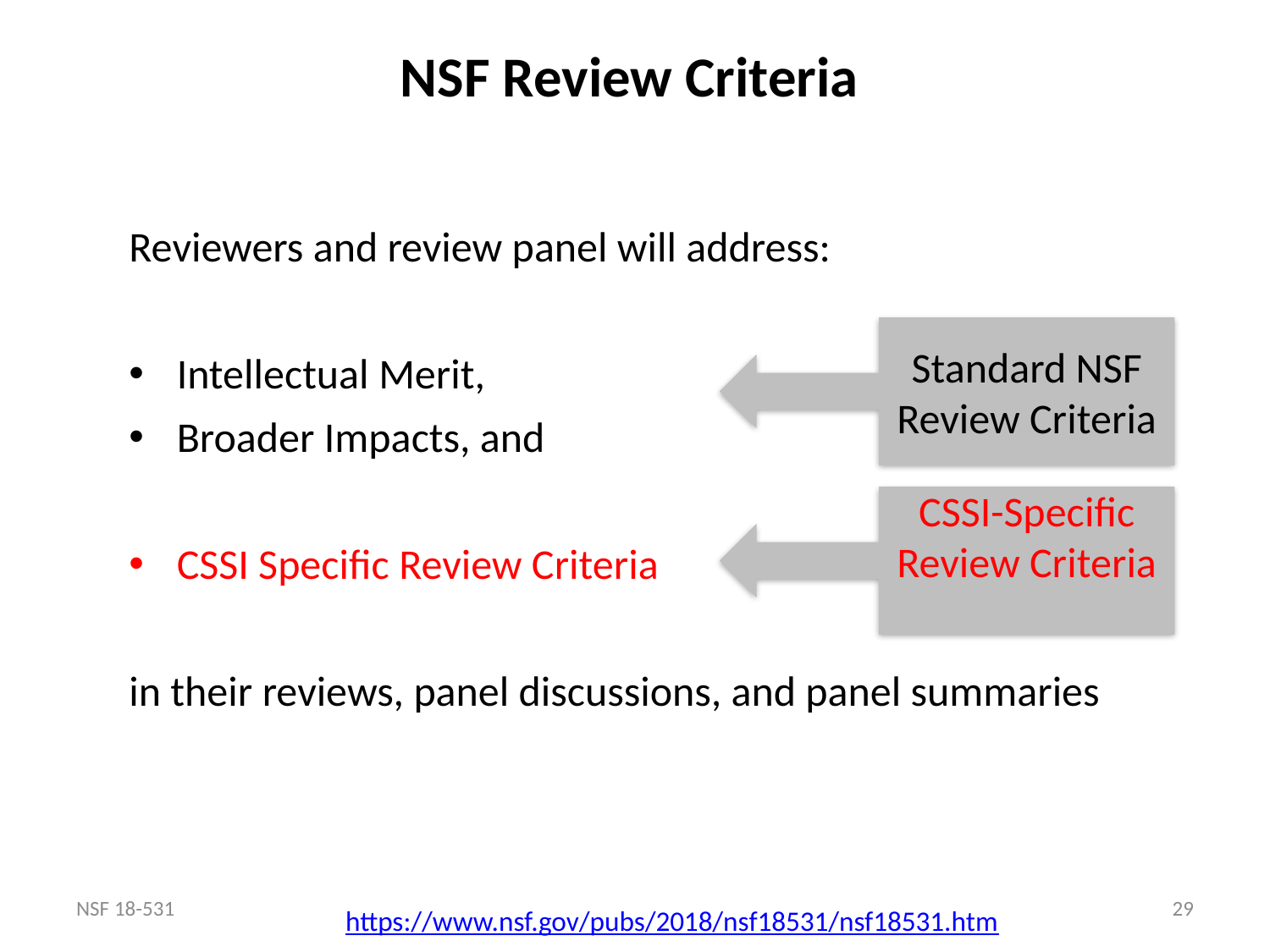

NSF Review Criteria
Reviewers and review panel will address:

Intellectual Merit,
Broader Impacts, and

CSSI Specific Review Criteria

in their reviews, panel discussions, and panel summaries
Standard NSF Review Criteria
CSSI-Specific Review Criteria

NSF 18-531
29